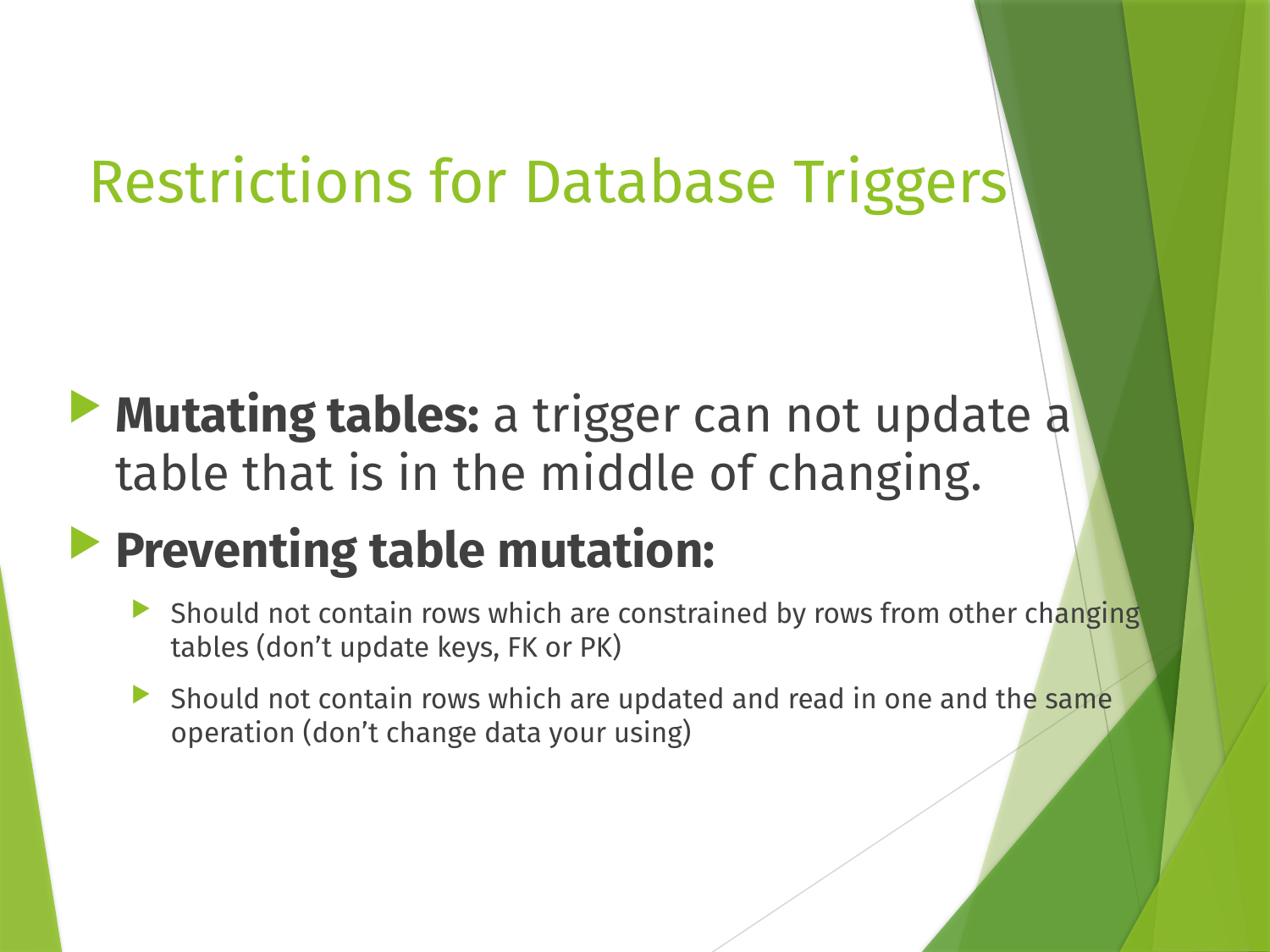

# Restrictions for Database Triggers
Mutating tables: a trigger can not update a table that is in the middle of changing.
Preventing table mutation:
Should not contain rows which are constrained by rows from other changing tables (don’t update keys, FK or PK)
Should not contain rows which are updated and read in one and the same operation (don’t change data your using)